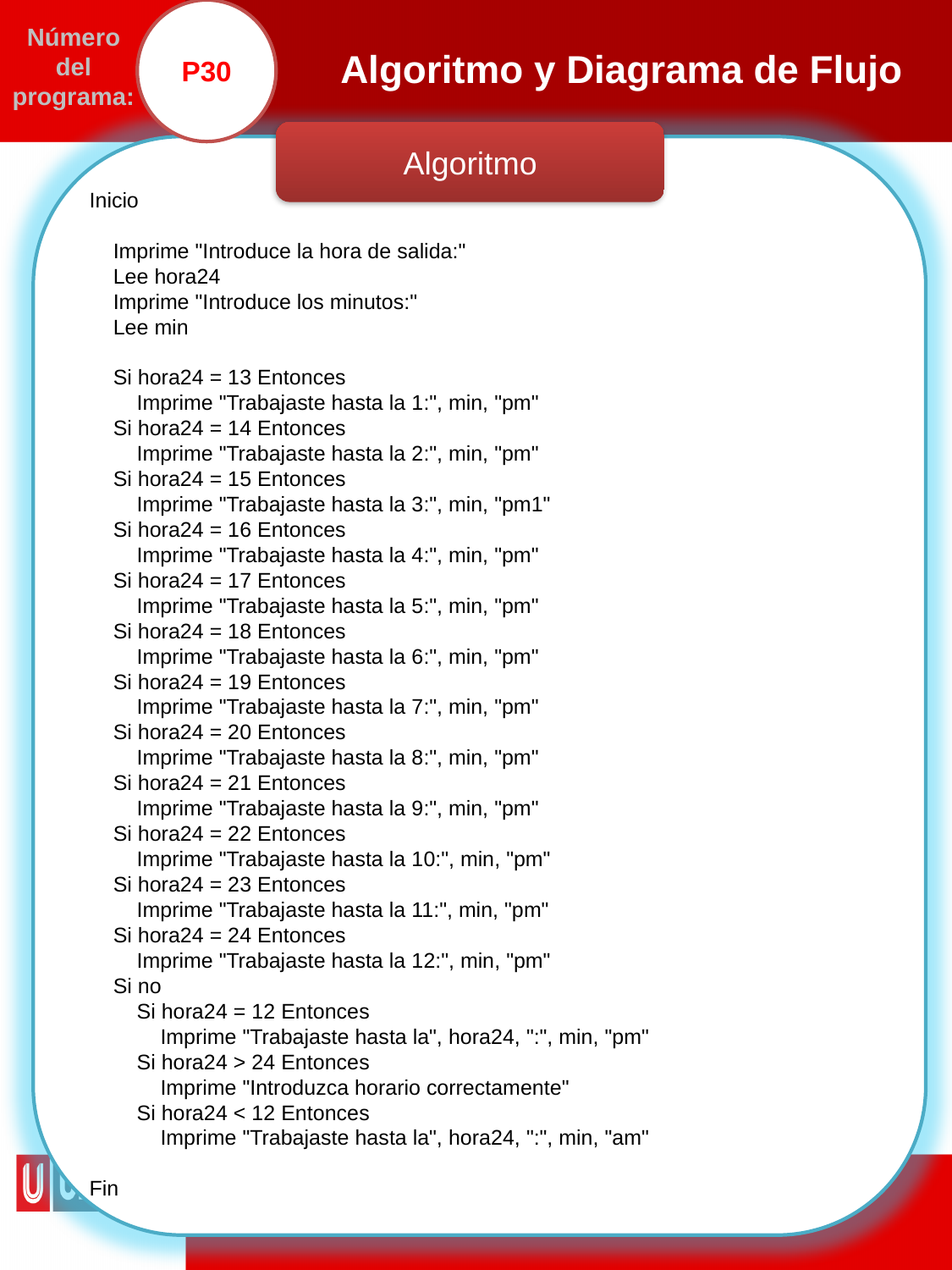

P30
# Algoritmo y Diagrama de Flujo
Número del programa:
Algoritmo
Inicio

    Imprime "Introduce la hora de salida:"
    Lee hora24
    Imprime "Introduce los minutos:"
    Lee min

    Si hora24 = 13 Entonces
        Imprime "Trabajaste hasta la 1:", min, "pm"
    Si hora24 = 14 Entonces
        Imprime "Trabajaste hasta la 2:", min, "pm"
    Si hora24 = 15 Entonces
        Imprime "Trabajaste hasta la 3:", min, "pm1"
    Si hora24 = 16 Entonces
        Imprime "Trabajaste hasta la 4:", min, "pm"
    Si hora24 = 17 Entonces
        Imprime "Trabajaste hasta la 5:", min, "pm"
    Si hora24 = 18 Entonces
        Imprime "Trabajaste hasta la 6:", min, "pm"
    Si hora24 = 19 Entonces
        Imprime "Trabajaste hasta la 7:", min, "pm"
    Si hora24 = 20 Entonces
        Imprime "Trabajaste hasta la 8:", min, "pm"
    Si hora24 = 21 Entonces
        Imprime "Trabajaste hasta la 9:", min, "pm"
    Si hora24 = 22 Entonces
        Imprime "Trabajaste hasta la 10:", min, "pm"
    Si hora24 = 23 Entonces
        Imprime "Trabajaste hasta la 11:", min, "pm"
    Si hora24 = 24 Entonces
        Imprime "Trabajaste hasta la 12:", min, "pm"
    Si no
        Si hora24 = 12 Entonces
            Imprime "Trabajaste hasta la", hora24, ":", min, "pm"
        Si hora24 > 24 Entonces
            Imprime "Introduzca horario correctamente"
        Si hora24 < 12 Entonces
            Imprime "Trabajaste hasta la", hora24, ":", min, "am"

Fin